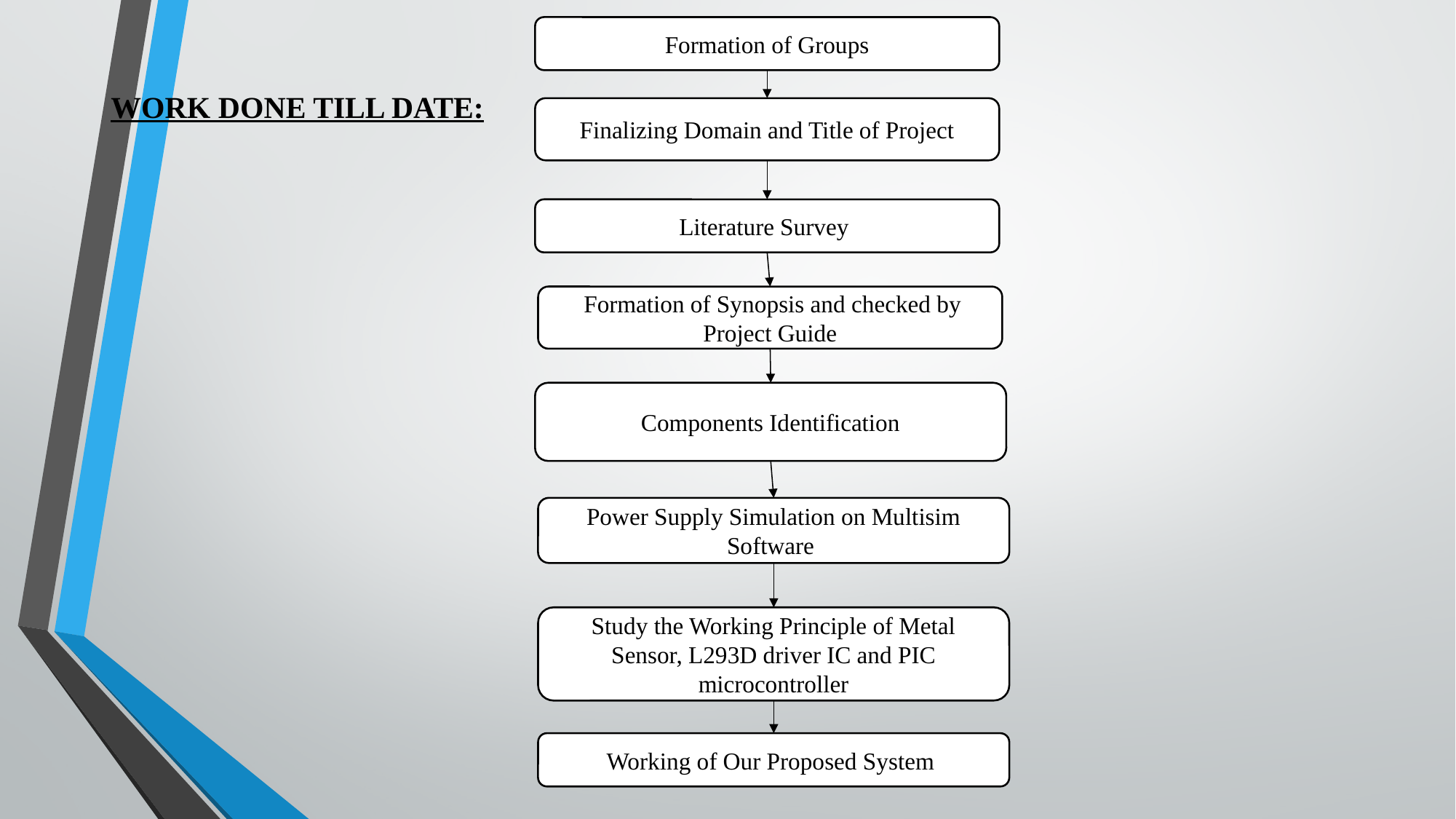

Formation of Groups
WORK DONE TILL DATE:

Finalizing Domain and Title of Project
Literature Survey
 Formation of Synopsis and checked by Project Guide
Components Identification
Power Supply Simulation on Multisim Software
Study the Working Principle of Metal Sensor, L293D driver IC and PIC microcontroller
Working of Our Proposed System